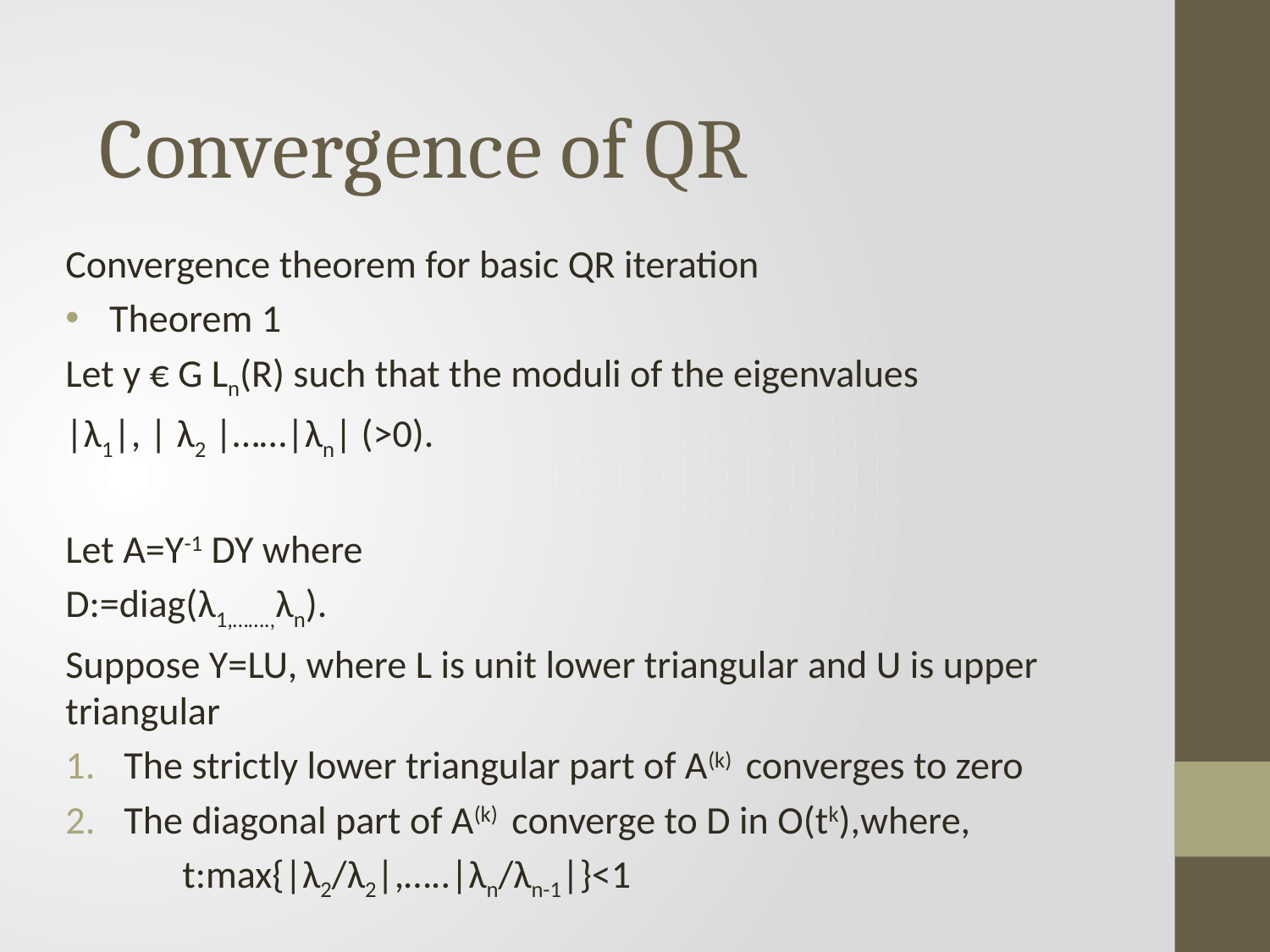

# Convergence of QR
Convergence theorem for basic QR iteration
Theorem 1
Let y € G Ln(R) such that the moduli of the eigenvalues
|λ1|, | λ2 |……|λn| (>0).

Let A=Y-1 DY where
D:=diag(λ1,…….,λn).
Suppose Y=LU, where L is unit lower triangular and U is upper triangular
The strictly lower triangular part of A(k)  converges to zero
The diagonal part of A(k)  converge to D in O(tk),where,
	t:max{|λ2/λ2|,…..|λn/λn-1|}<1